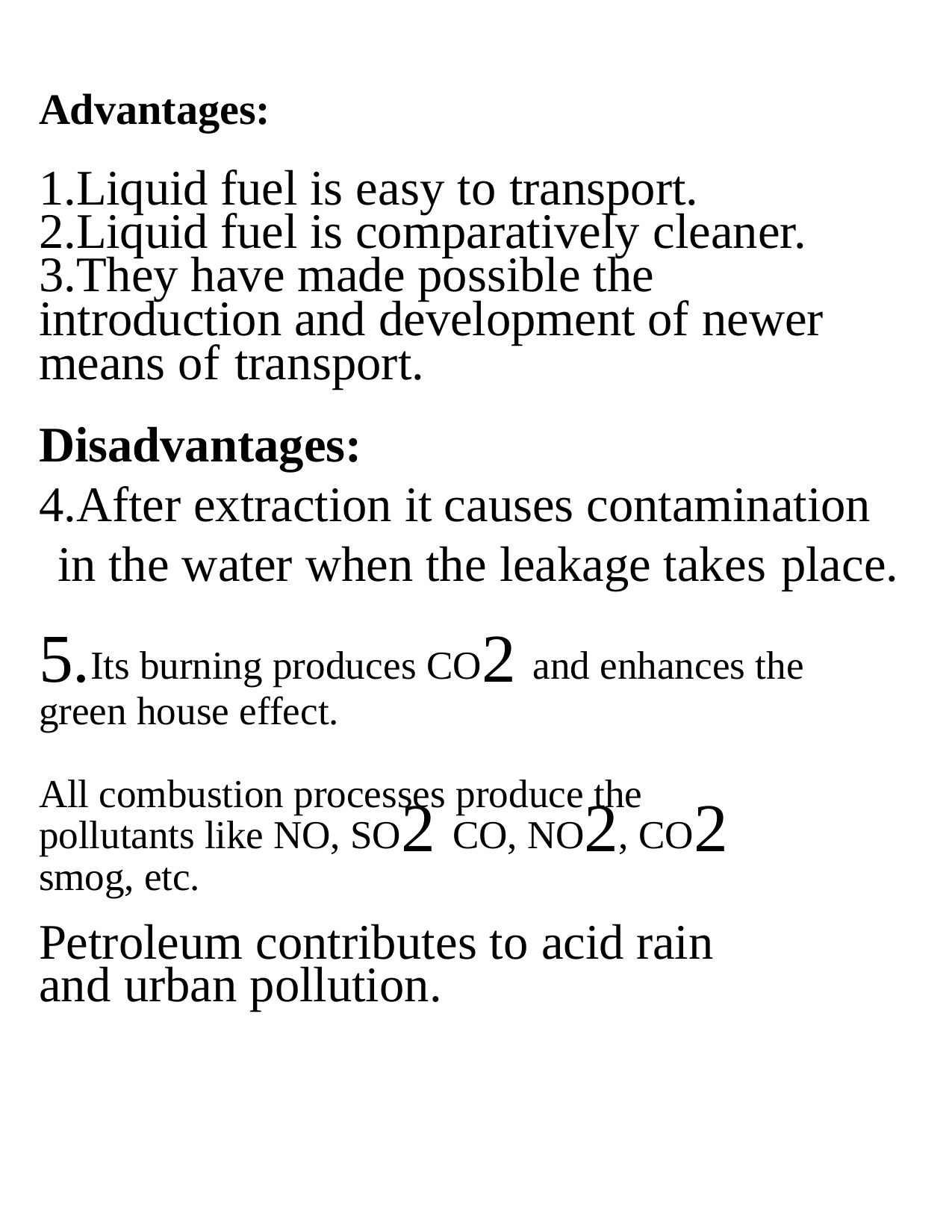

Advantages:

Liquid fuel is easy to transport.

Liquid fuel is comparatively cleaner.

They have made possible the

introduction and development of newer

means of transport.

Disadvantages:
After extraction it causes contamination in the water when the leakage takes place.

Its burning produces CO2 and enhances the

green house effect.

All combustion processes produce the

pollutants like NO, SO2 CO, NO2, CO2

smog, etc.

Petroleum contributes to acid rain

and urban pollution.